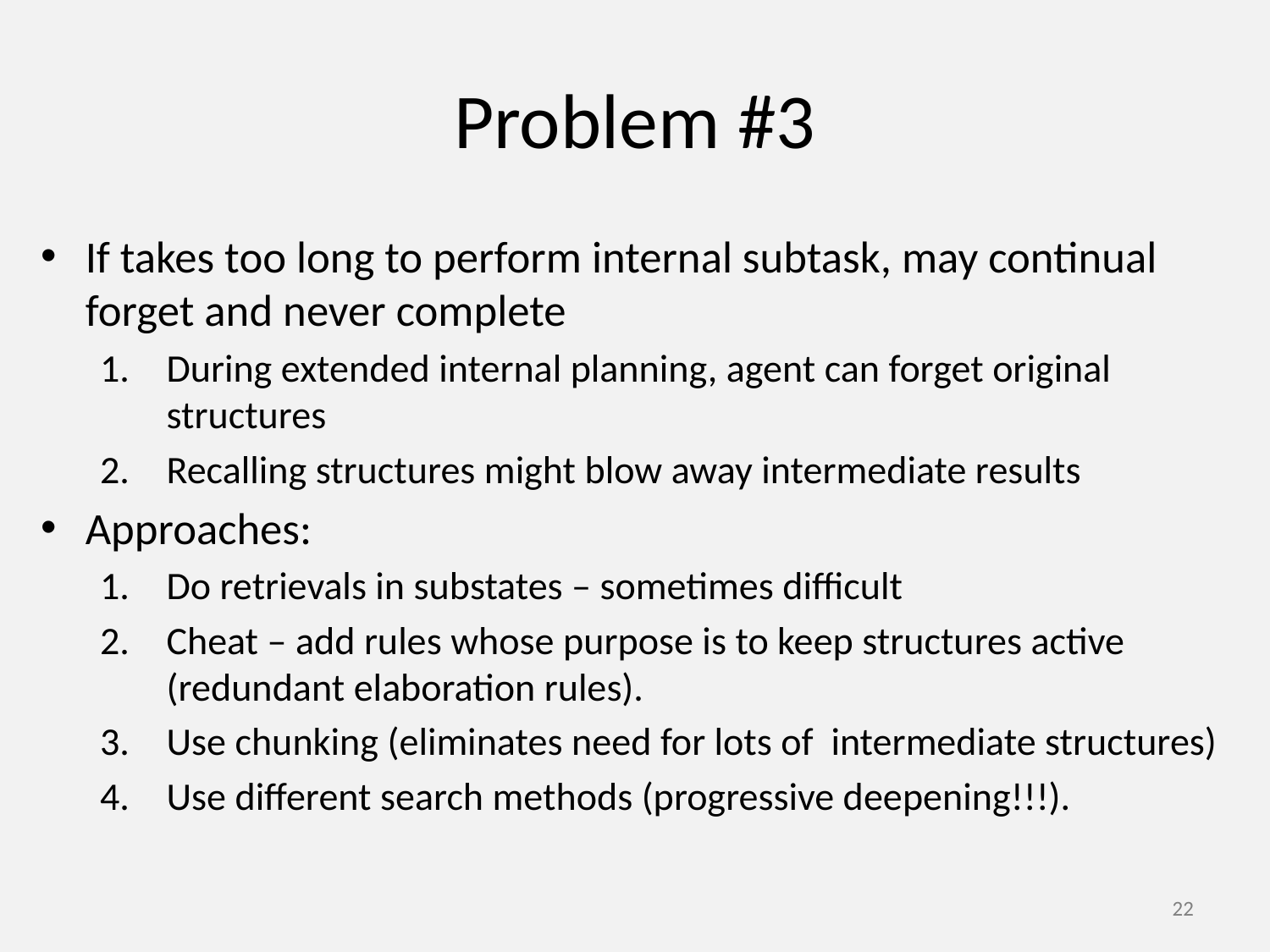

# Problem #3
If takes too long to perform internal subtask, may continual forget and never complete
During extended internal planning, agent can forget original structures
Recalling structures might blow away intermediate results
Approaches:
Do retrievals in substates – sometimes difficult
Cheat – add rules whose purpose is to keep structures active (redundant elaboration rules).
Use chunking (eliminates need for lots of  intermediate structures)
Use different search methods (progressive deepening!!!).
22